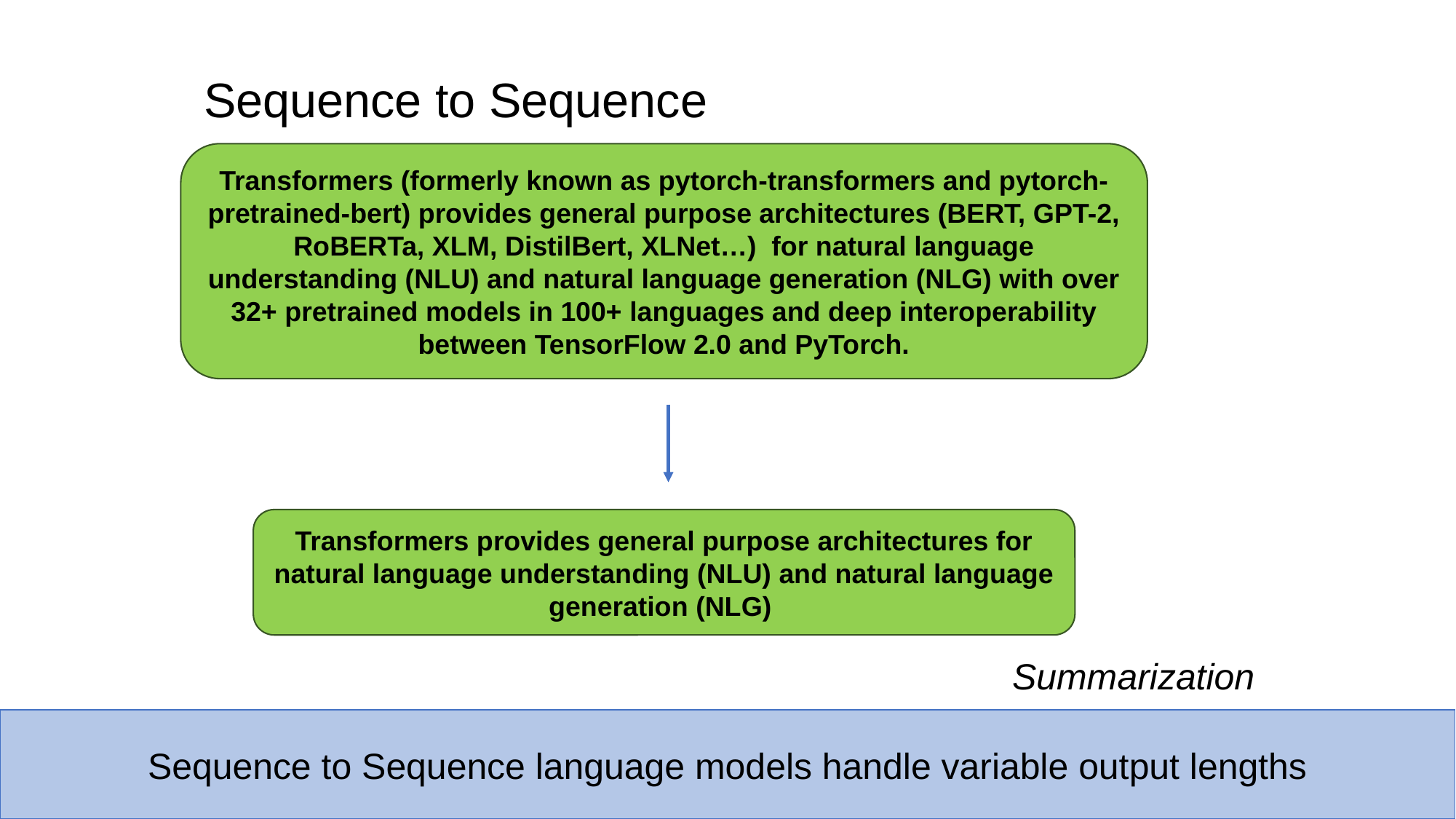

Sequence to Sequence
Transformers (formerly known as pytorch-transformers and pytorch-pretrained-bert) provides general purpose architectures (BERT, GPT-2, RoBERTa, XLM, DistilBert, XLNet…)  for natural language understanding (NLU) and natural language generation (NLG) with over 32+ pretrained models in 100+ languages and deep interoperability between TensorFlow 2.0 and PyTorch.
Transformers provides general purpose architectures for natural language understanding (NLU) and natural language generation (NLG)
Summarization
Sequence to Sequence language models handle variable output lengths